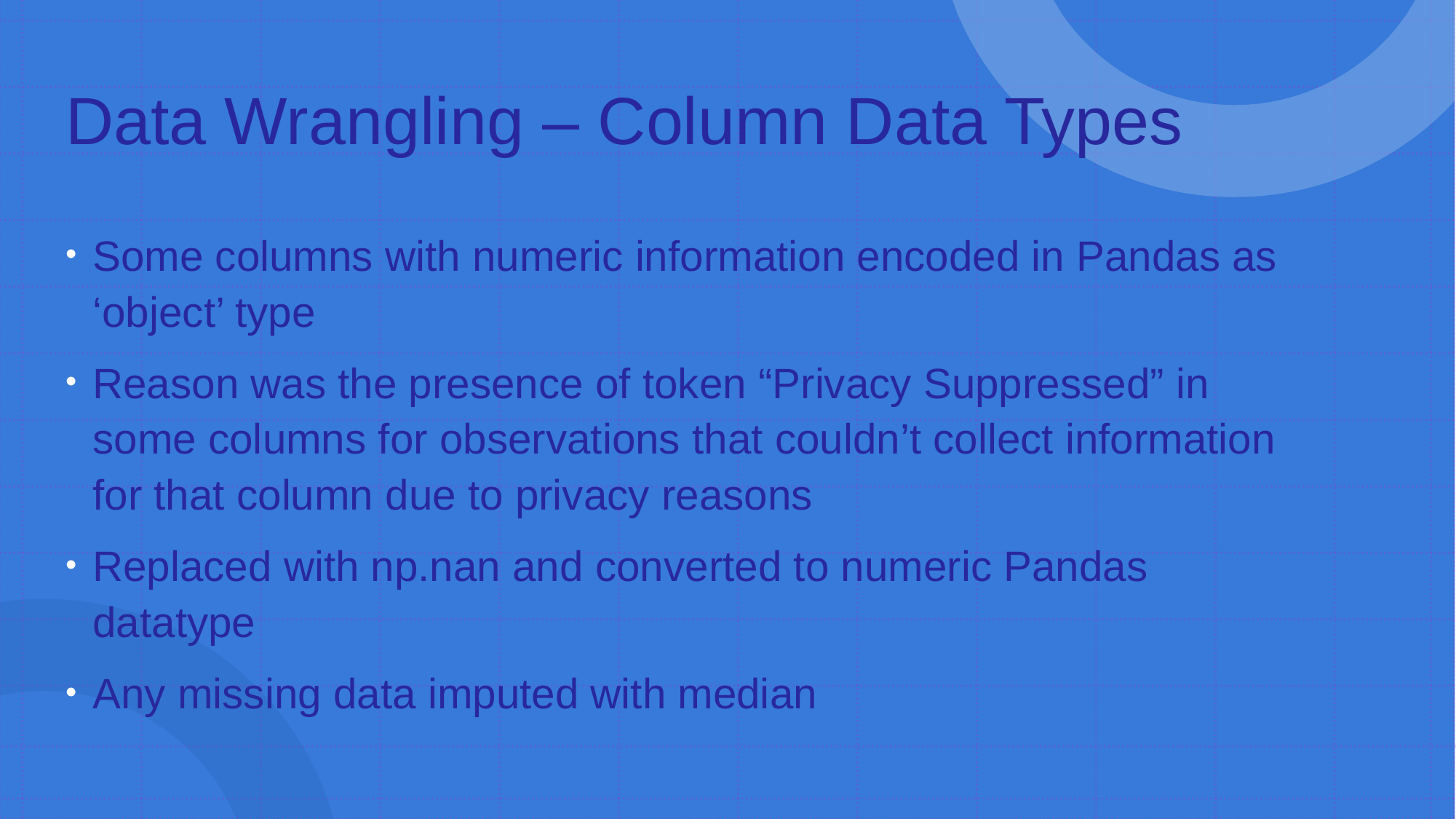

# Data Wrangling – Column Data Types
Some columns with numeric information encoded in Pandas as ‘object’ type
Reason was the presence of token “Privacy Suppressed” in some columns for observations that couldn’t collect information for that column due to privacy reasons
Replaced with np.nan and converted to numeric Pandas datatype
Any missing data imputed with median